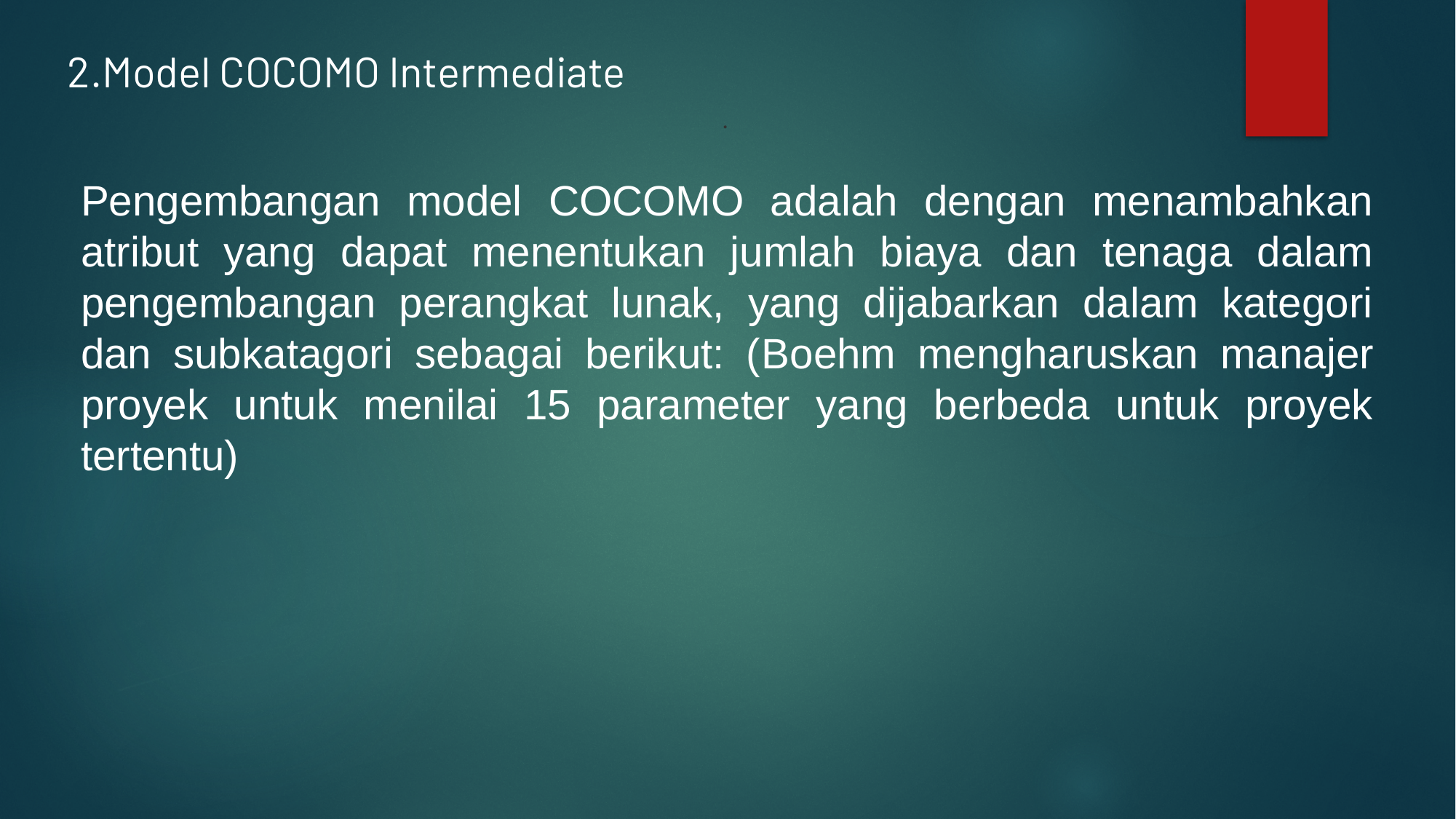

2.Model COCOMO Intermediate

.
Pengembangan model COCOMO adalah dengan menambahkan atribut yang dapat menentukan jumlah biaya dan tenaga dalam pengembangan perangkat lunak, yang dijabarkan dalam kategori dan subkatagori sebagai berikut: (Boehm mengharuskan manajer proyek untuk menilai 15 parameter yang berbeda untuk proyek tertentu)